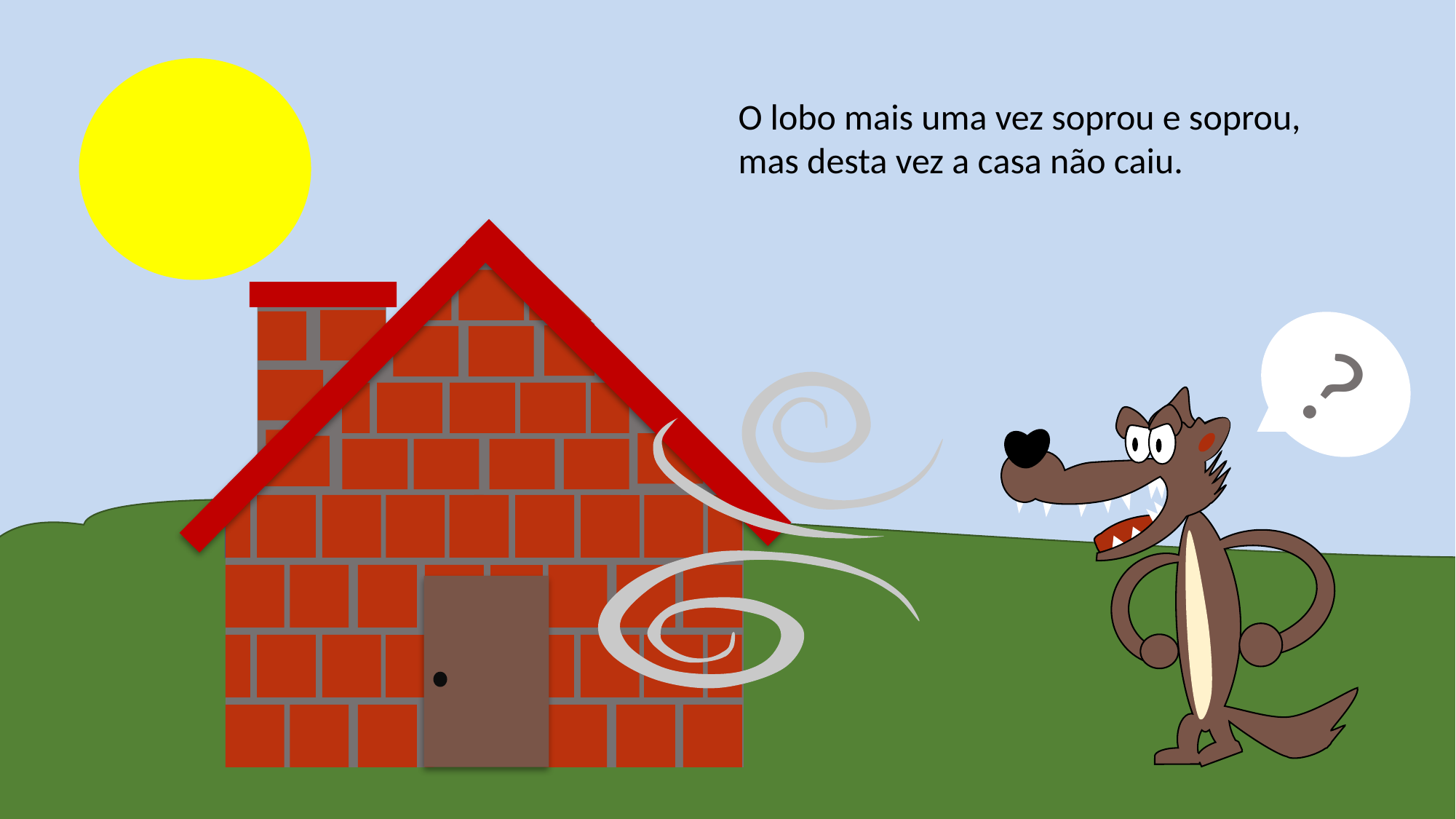

O lobo mais uma vez soprou e soprou, mas desta vez a casa não caiu.

?